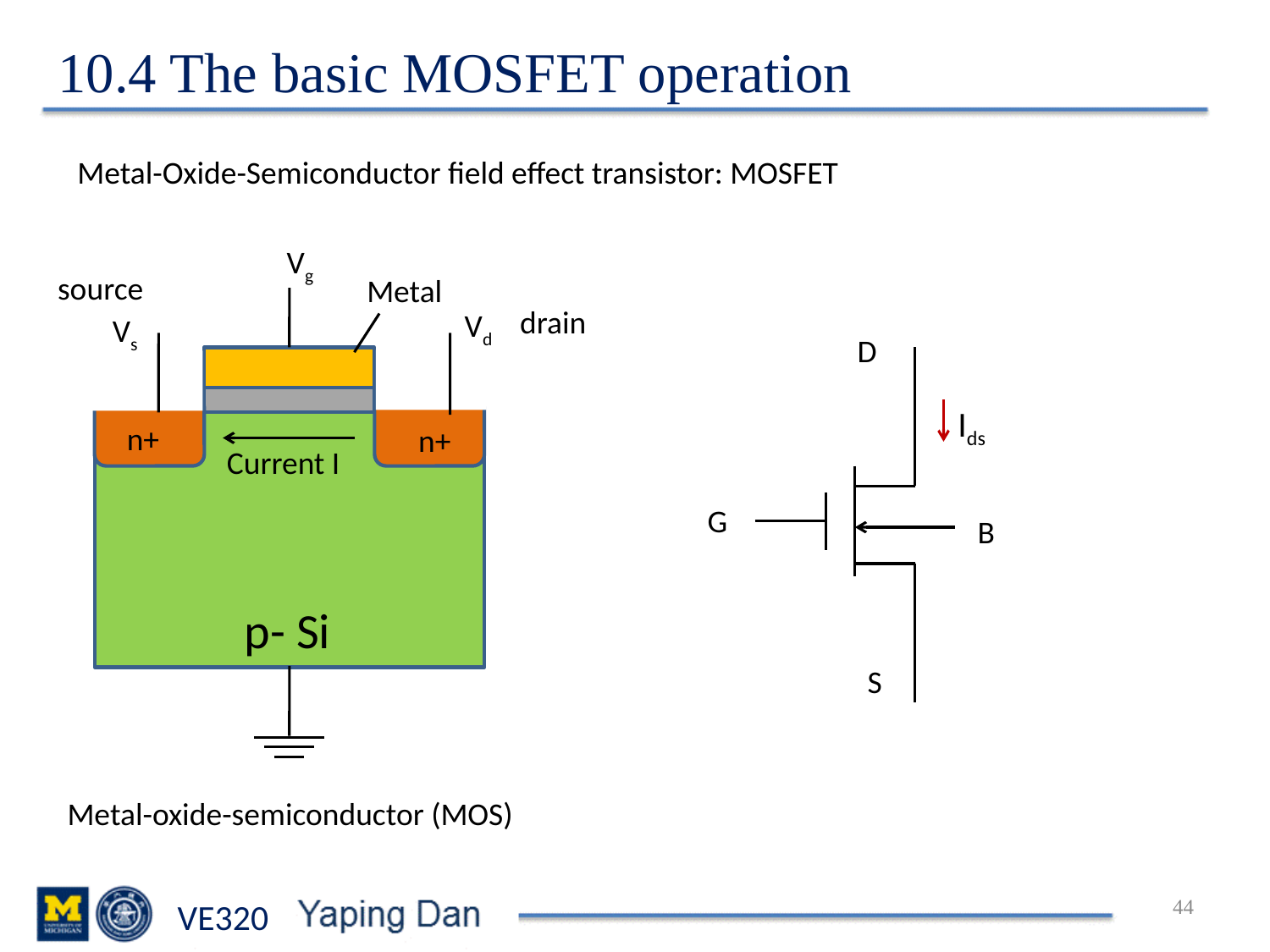

10.4 The basic MOSFET operation
Metal-Oxide-Semiconductor field effect transistor: MOSFET
Vg
Metal
Vd

n+
n+
p- Si
Metal-oxide-semiconductor (MOS)
source
drain
Vs
D
Ids
Current I
G
B
S
44